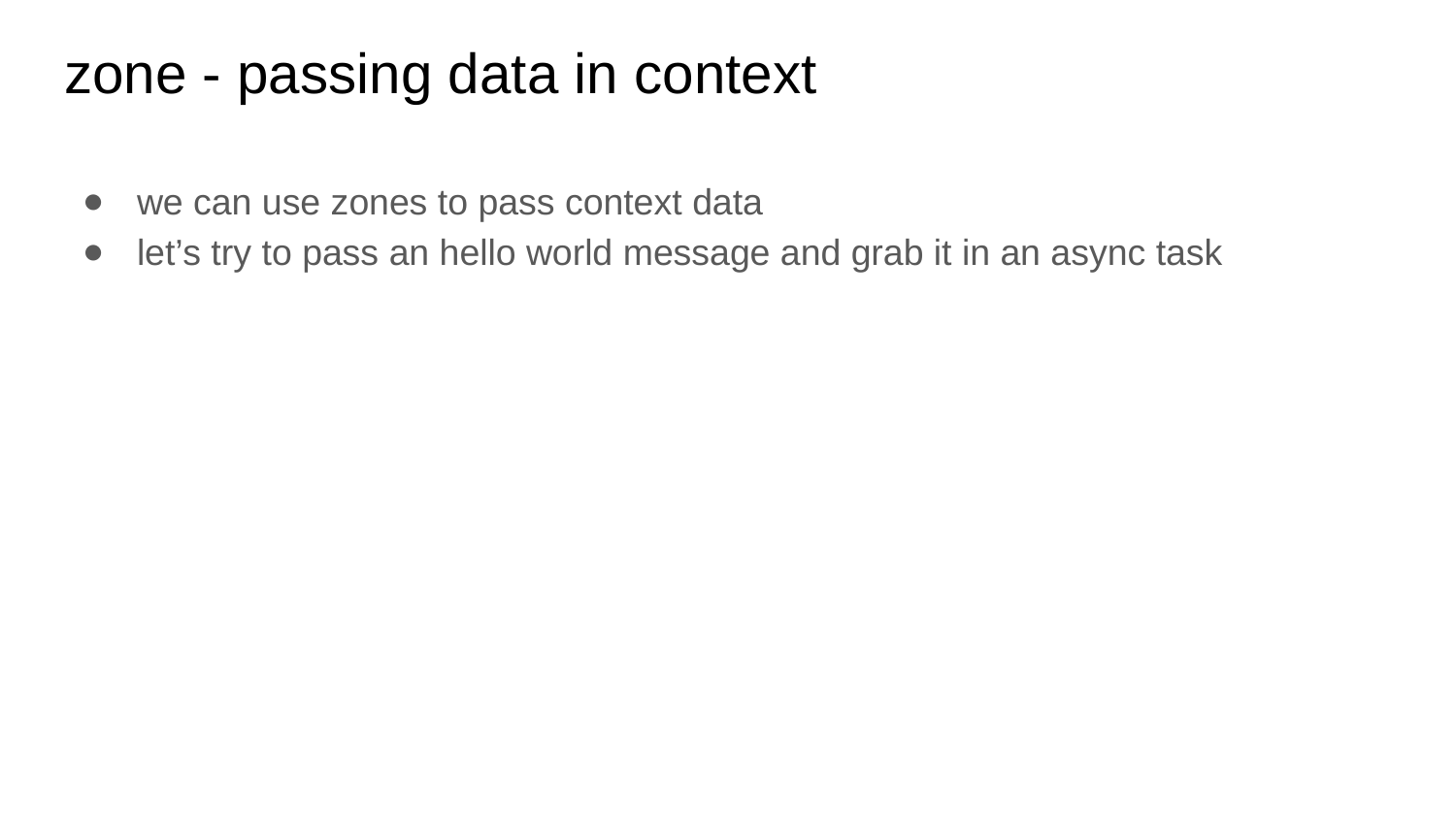

# zone - passing data in context
we can use zones to pass context data
let’s try to pass an hello world message and grab it in an async task